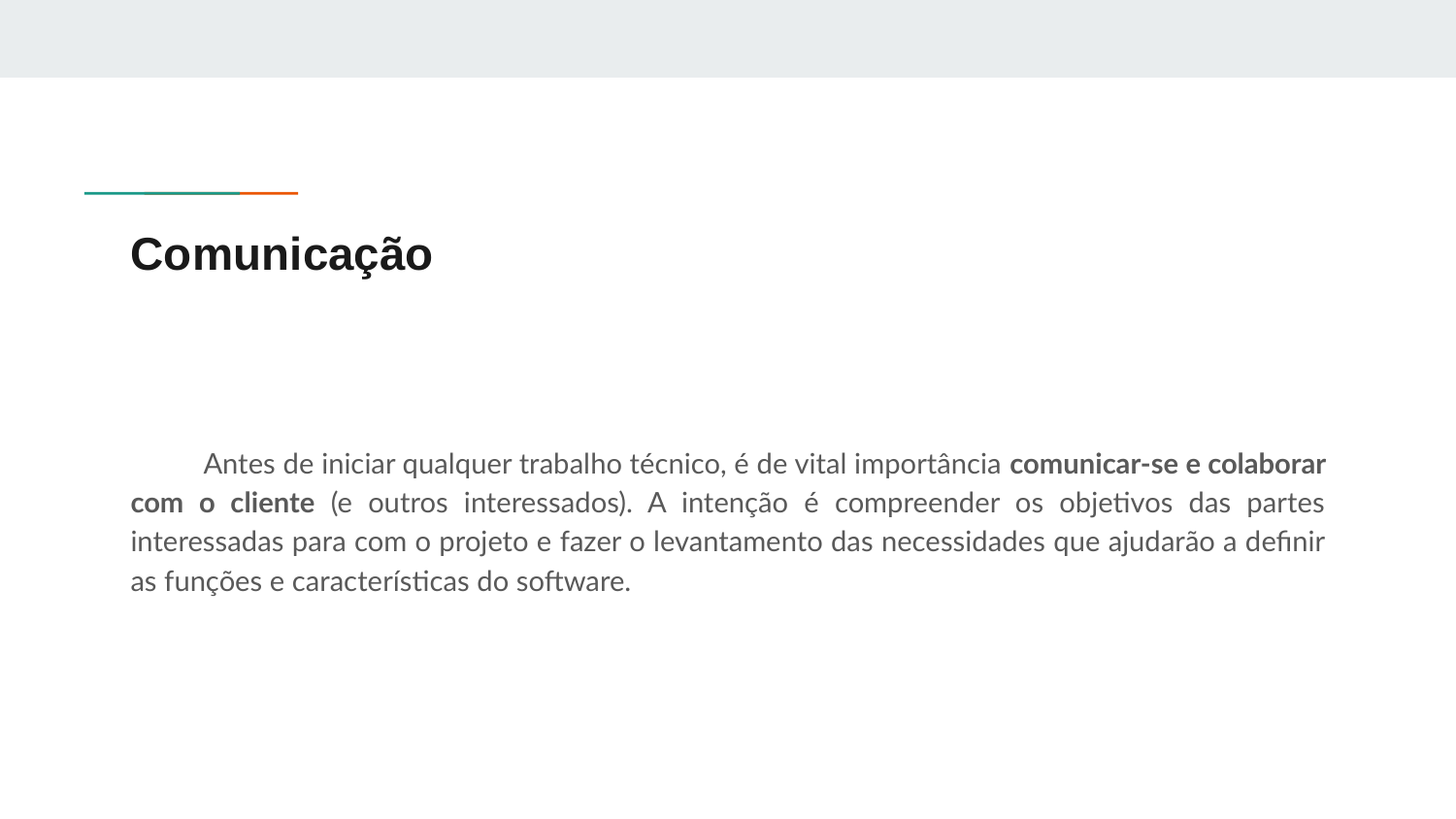

# Comunicação
Antes de iniciar qualquer trabalho técnico, é de vital importância comunicar-se e colaborar com o cliente (e outros interessados). A intenção é compreender os objetivos das partes interessadas para com o projeto e fazer o levantamento das necessidades que ajudarão a definir as funções e características do software.